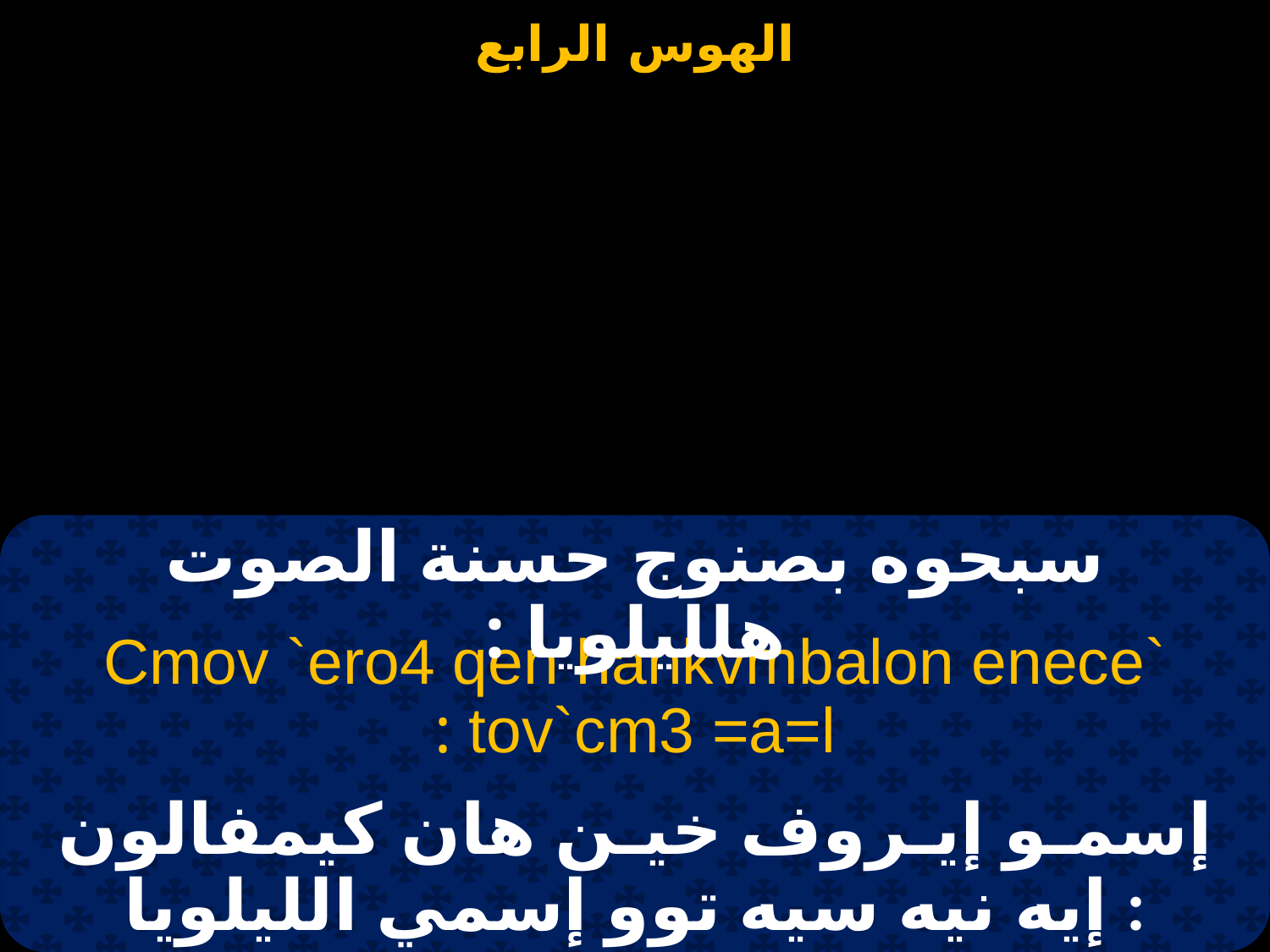

سبحوه بصنوج حسنة الصوت هلليلويا :

`Cmov `ero4 qen hankvmbalon enece tov`cm3 =a=l :
إسمـو إيـروف خيـن هان كيمفالون إيه نيه سيه توو إسمي الليلويا :